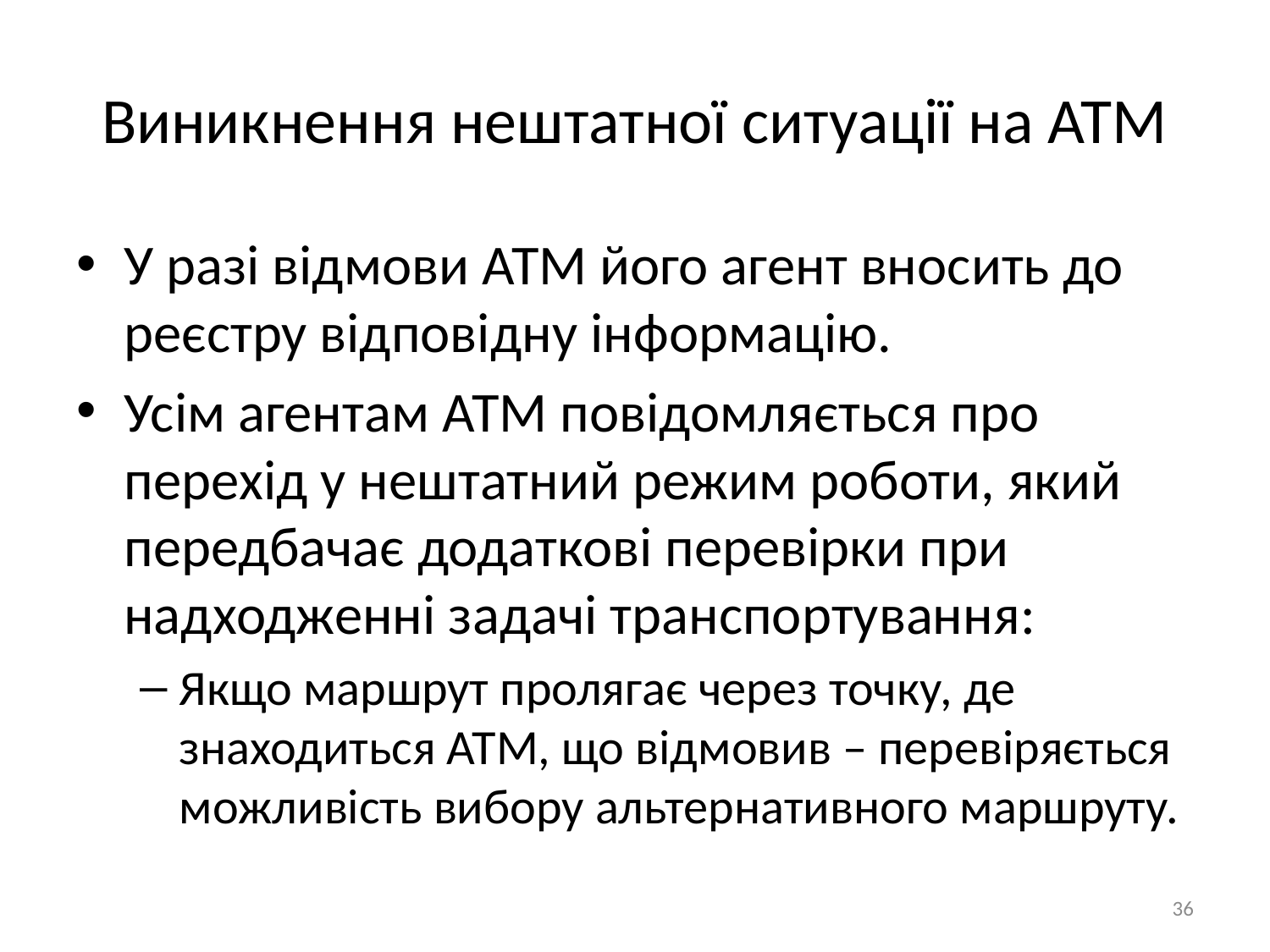

Виникнення нештатної ситуації на АТМ
У разі відмови АТМ його агент вносить до реєстру відповідну інформацію.
Усім агентам АТМ повідомляється про перехід у нештатний режим роботи, який передбачає додаткові перевірки при надходженні задачі транспортування:
Якщо маршрут пролягає через точку, де знаходиться АТМ, що відмовив – перевіряється можливість вибору альтернативного маршруту.
36